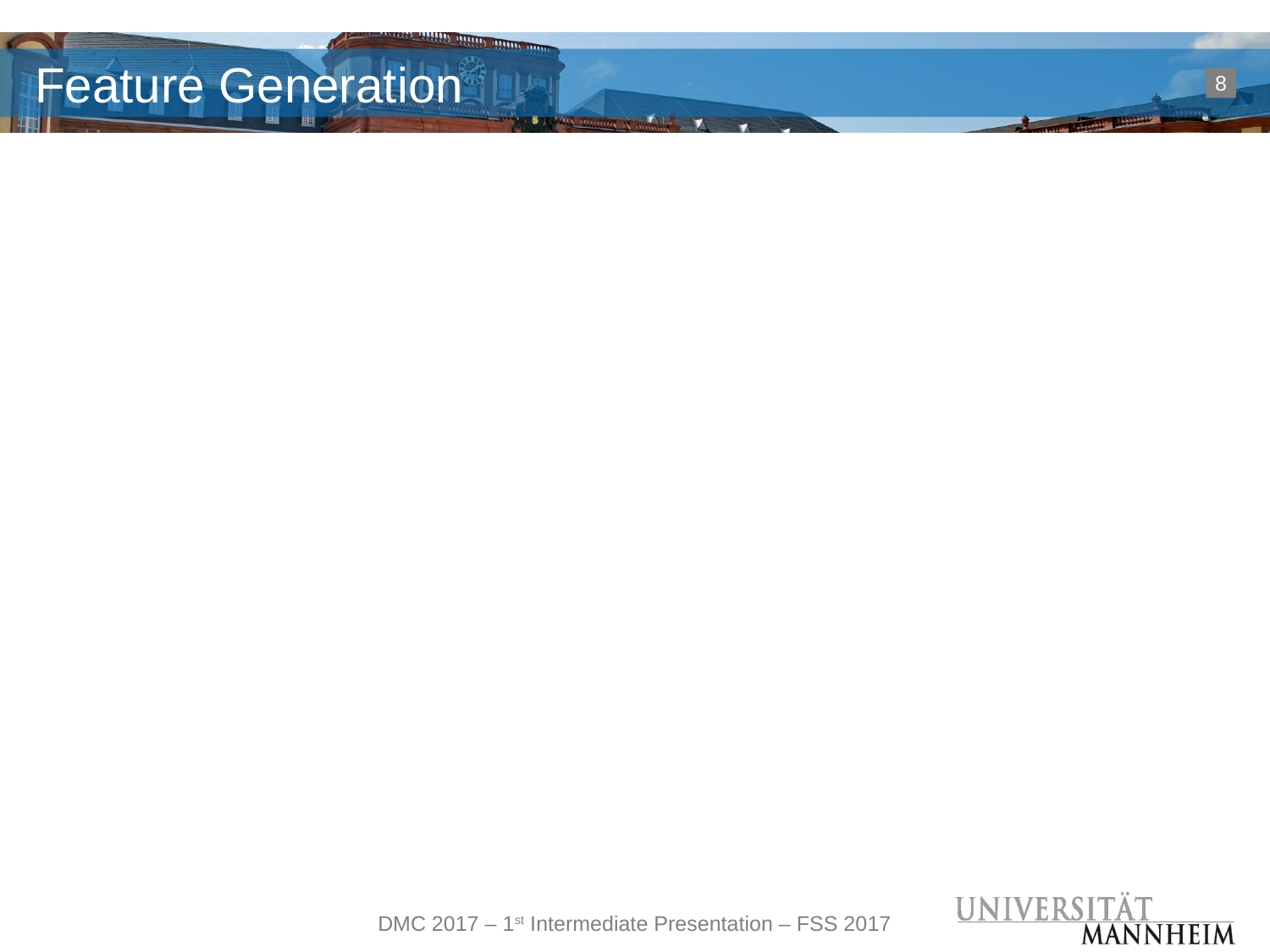

# Feature Generation
8

DMC 2017 – 1st Intermediate Presentation – FSS 2017